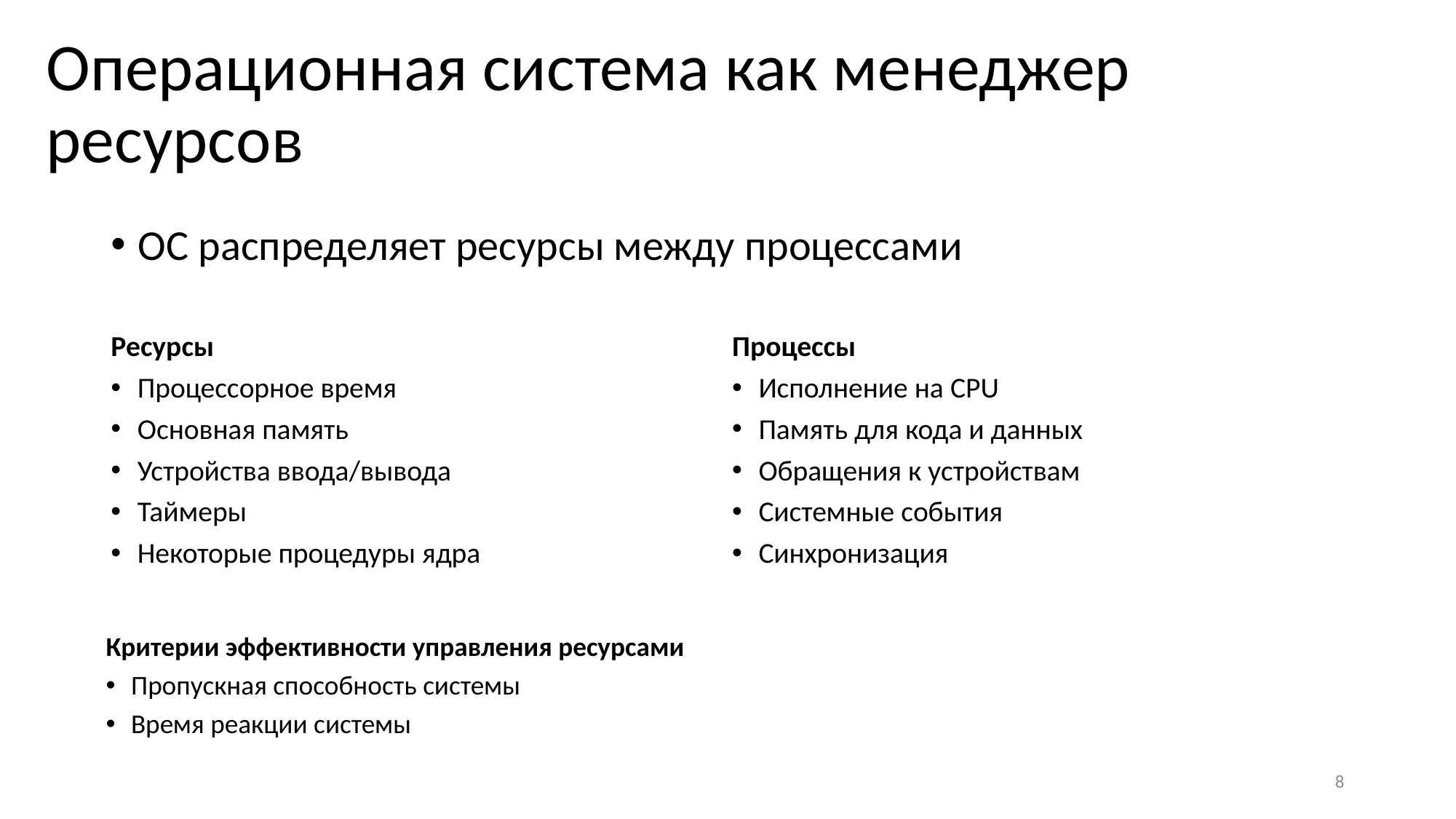

# Операционная система как менеджер ресурсов
ОС распределяет ресурсы между процессами

Процессы
Исполнение на CPU
Память для кода и данных
Обращения к устройствам
Системные события
Синхронизация

Ресурсы
Процессорное время
Основная память
Устройства ввода/вывода
Таймеры
Некоторые процедуры ядра

Критерии эффективности управления ресурсами
Пропускная способность системы
Время реакции системы

8